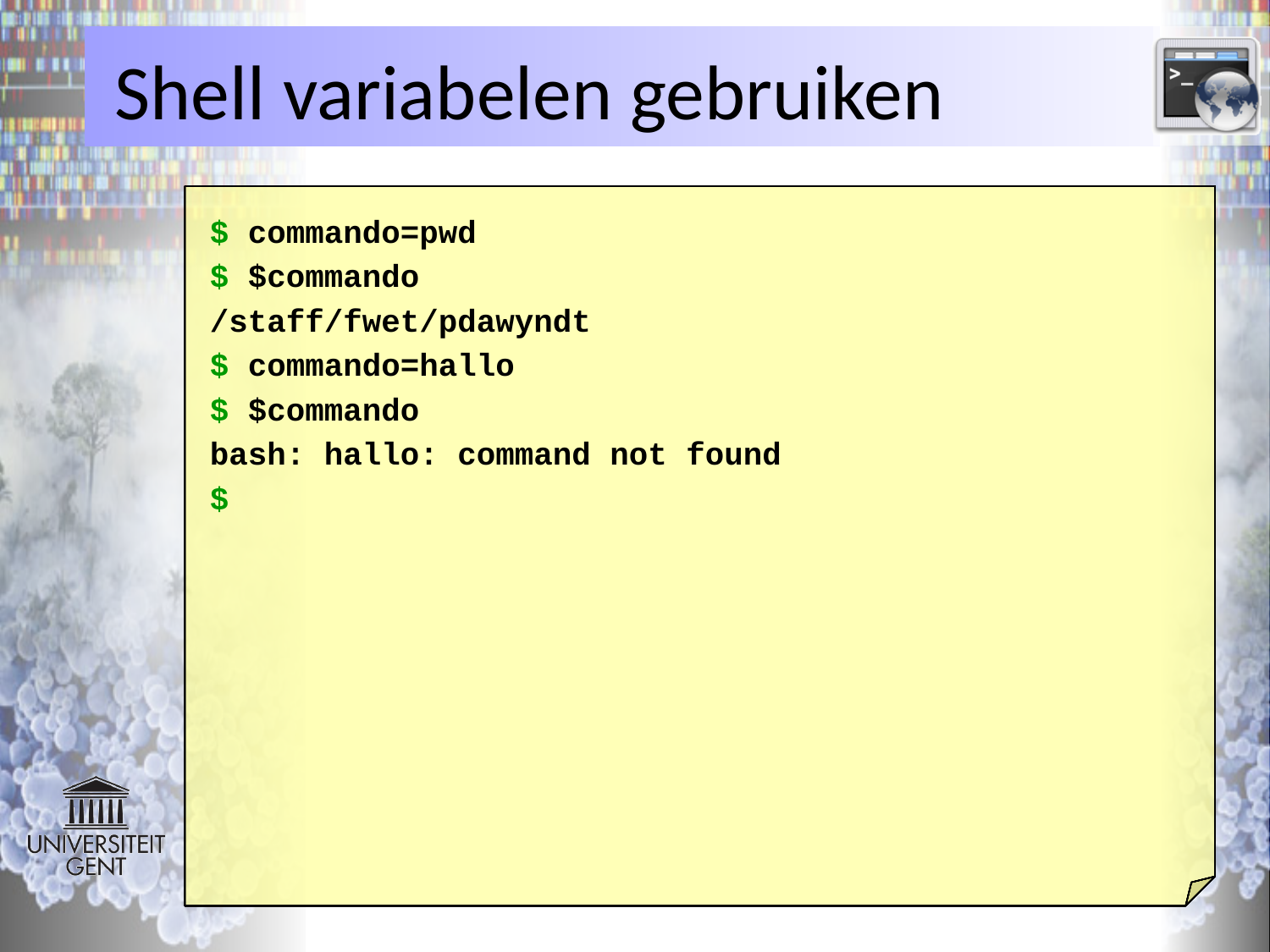

# Shell variabelen gebruiken
$ commando=pwd
$

  $commando

/staff/fwet/pdawyndt
$

  commando=hallo
$

  $commando

bash: hallo: command not found
$